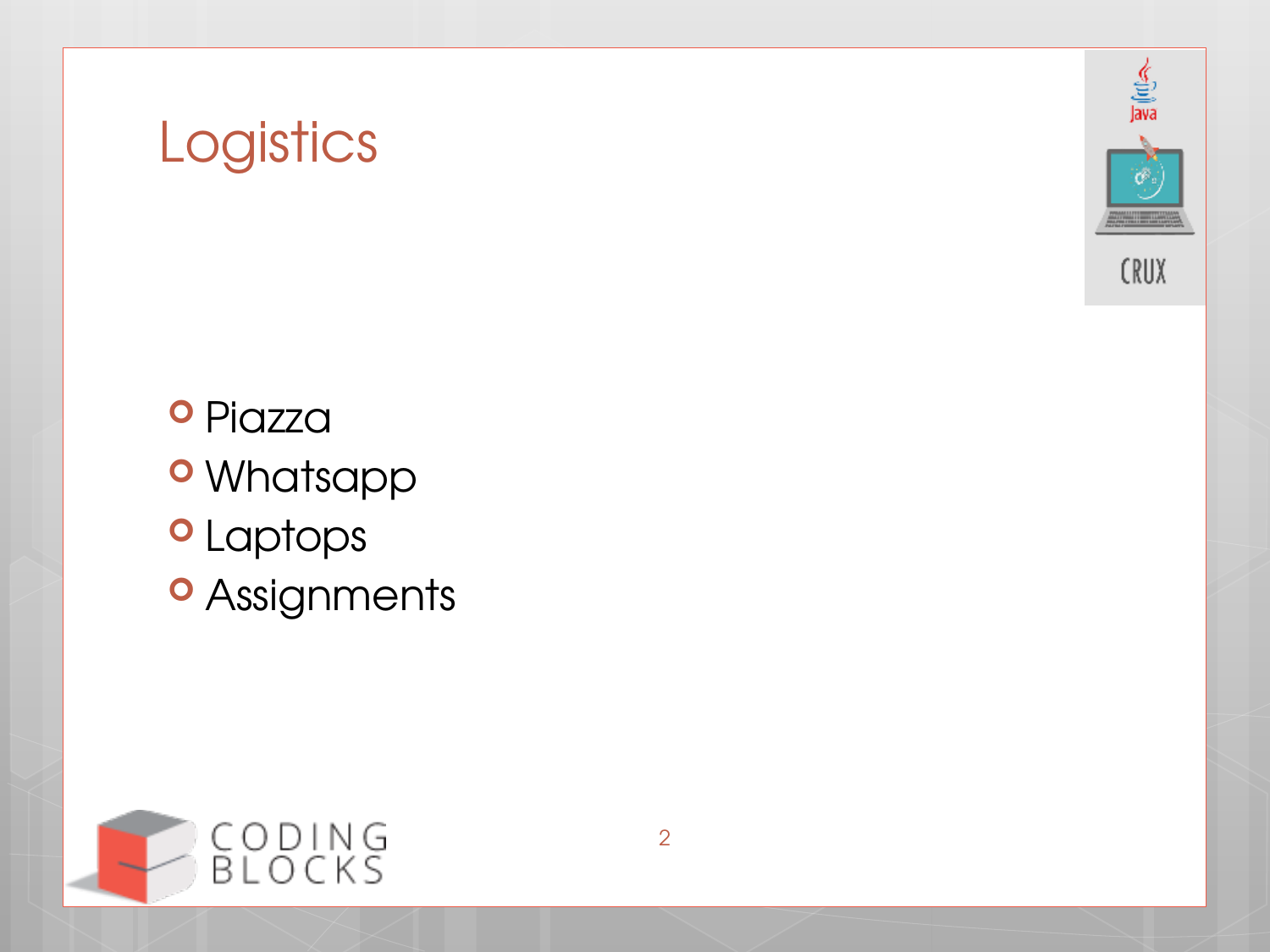

# Logistics
Piazza
Whatsapp
Laptops
Assignments
2